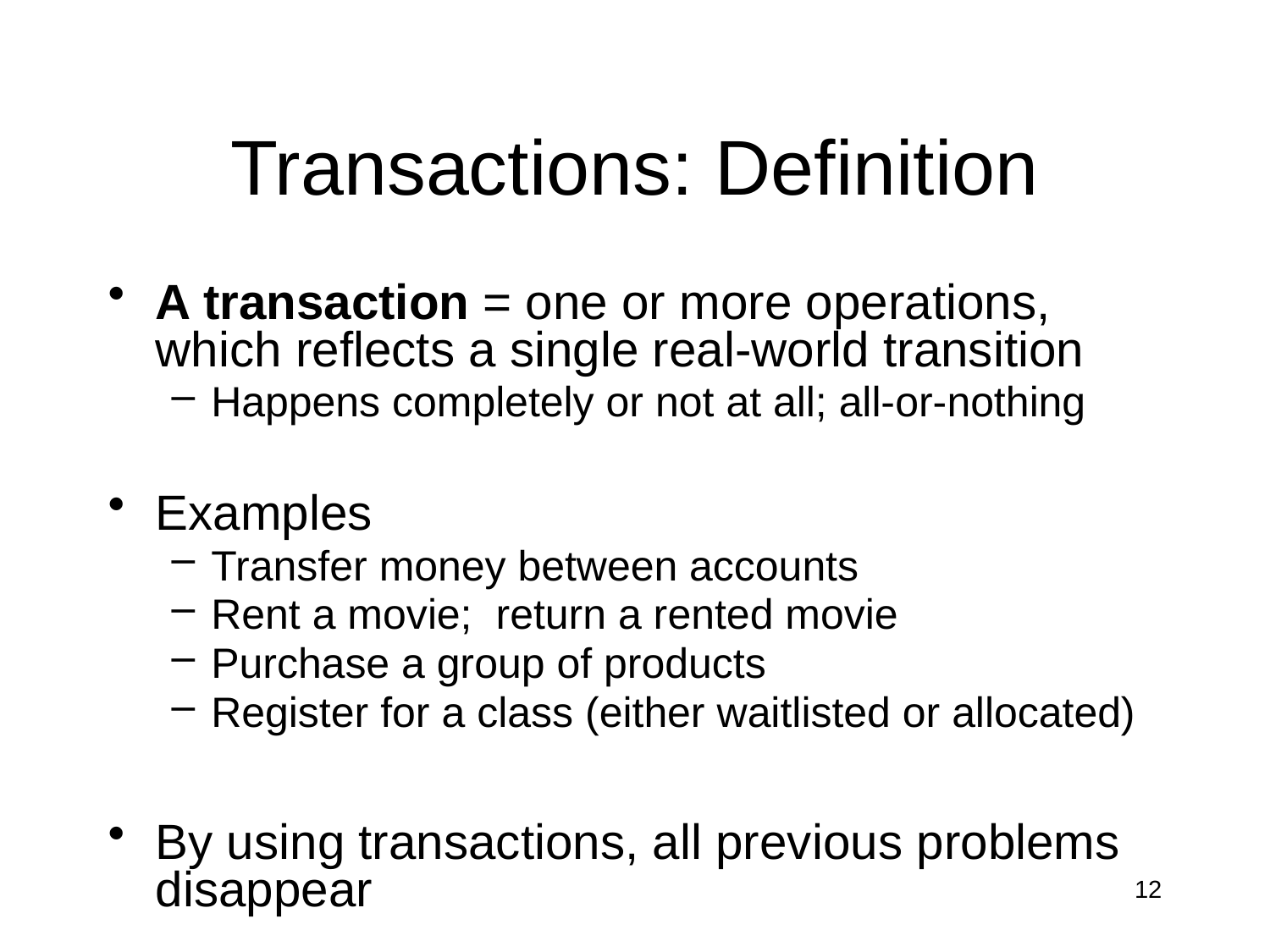

# Transactions: Definition
A transaction = one or more operations, which reflects a single real-world transition
Happens completely or not at all; all-or-nothing

Examples
Transfer money between accounts
Rent a movie;  return a rented movie
Purchase a group of products
Register for a class (either waitlisted or allocated)

By using transactions, all previous problems disappear

12